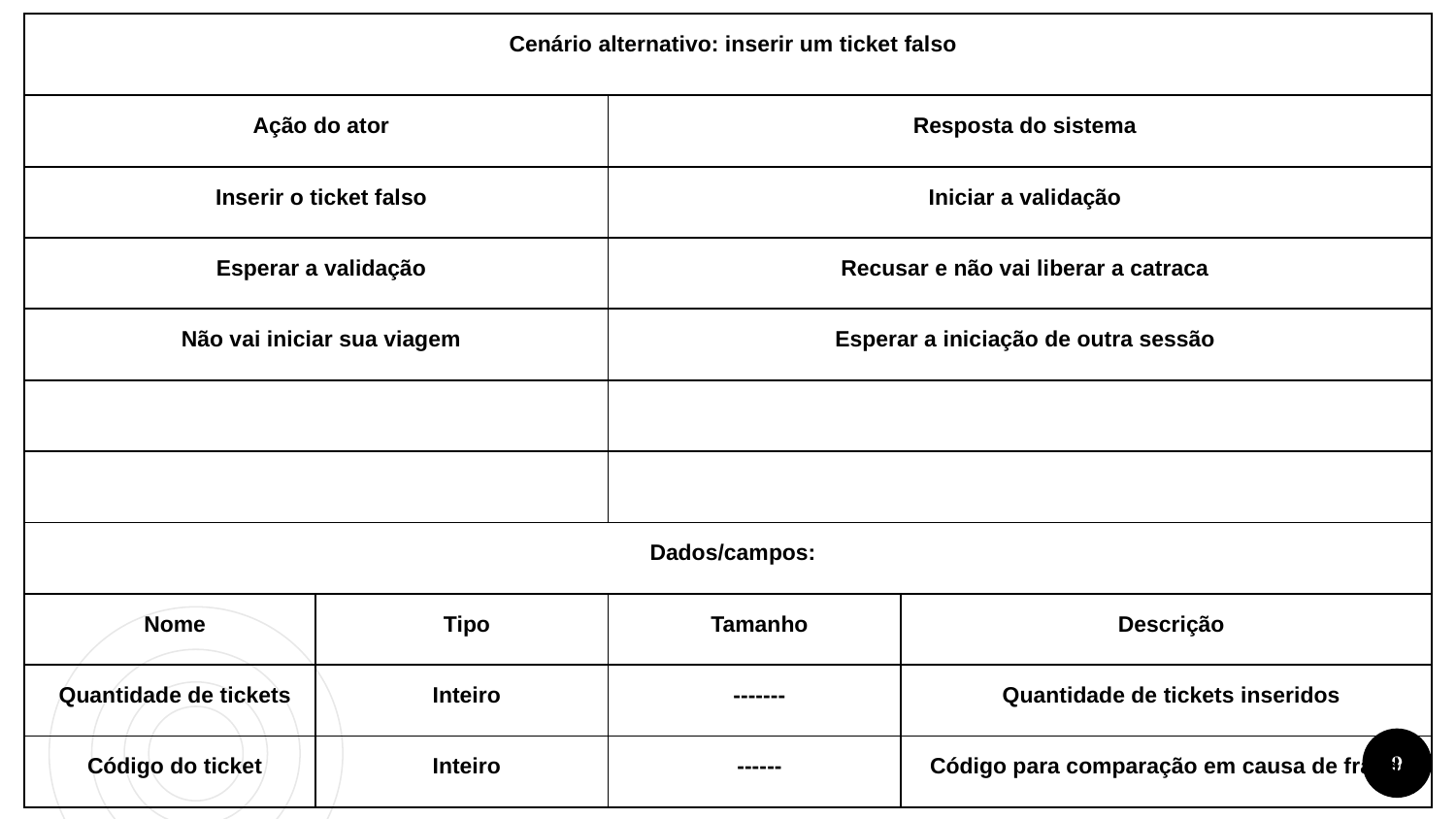

| Cenário alternativo: inserir um ticket falso |  |  |  |
| --- | --- | --- | --- |
| Ação do ator |  | Resposta do sistema |  |
| Inserir o ticket falso |  | Iniciar a validação |  |
| Esperar a validação |  | Recusar e não vai liberar a catraca |  |
| Não vai iniciar sua viagem |  | Esperar a iniciação de outra sessão |  |
|  |  |  |  |
|  |  |  |  |
| Dados/campos: |  |  |  |
| Nome | Tipo | Tamanho | Descrição |
| Quantidade de tickets | Inteiro | ------- | Quantidade de tickets inseridos |
| Código do ticket | Inteiro | ------ | Código para comparação em causa de fraude |
9